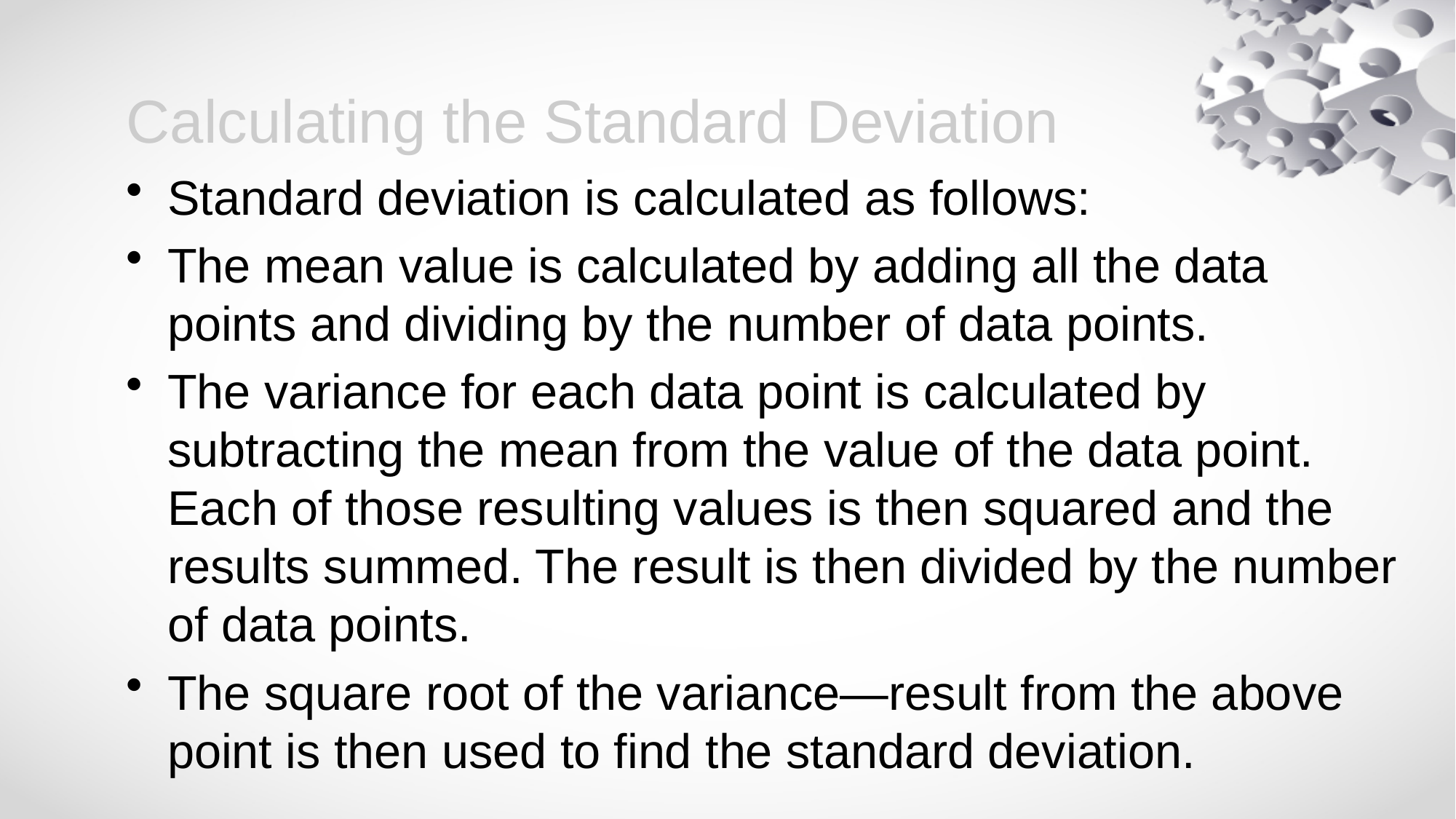

Calculating the Standard Deviation
Standard deviation is calculated as follows:
The mean value is calculated by adding all the data points and dividing by the number of data points.
The variance for each data point is calculated by subtracting the mean from the value of the data point. Each of those resulting values is then squared and the results summed. The result is then divided by the number of data points.
The square root of the variance—result from the above point is then used to find the standard deviation.